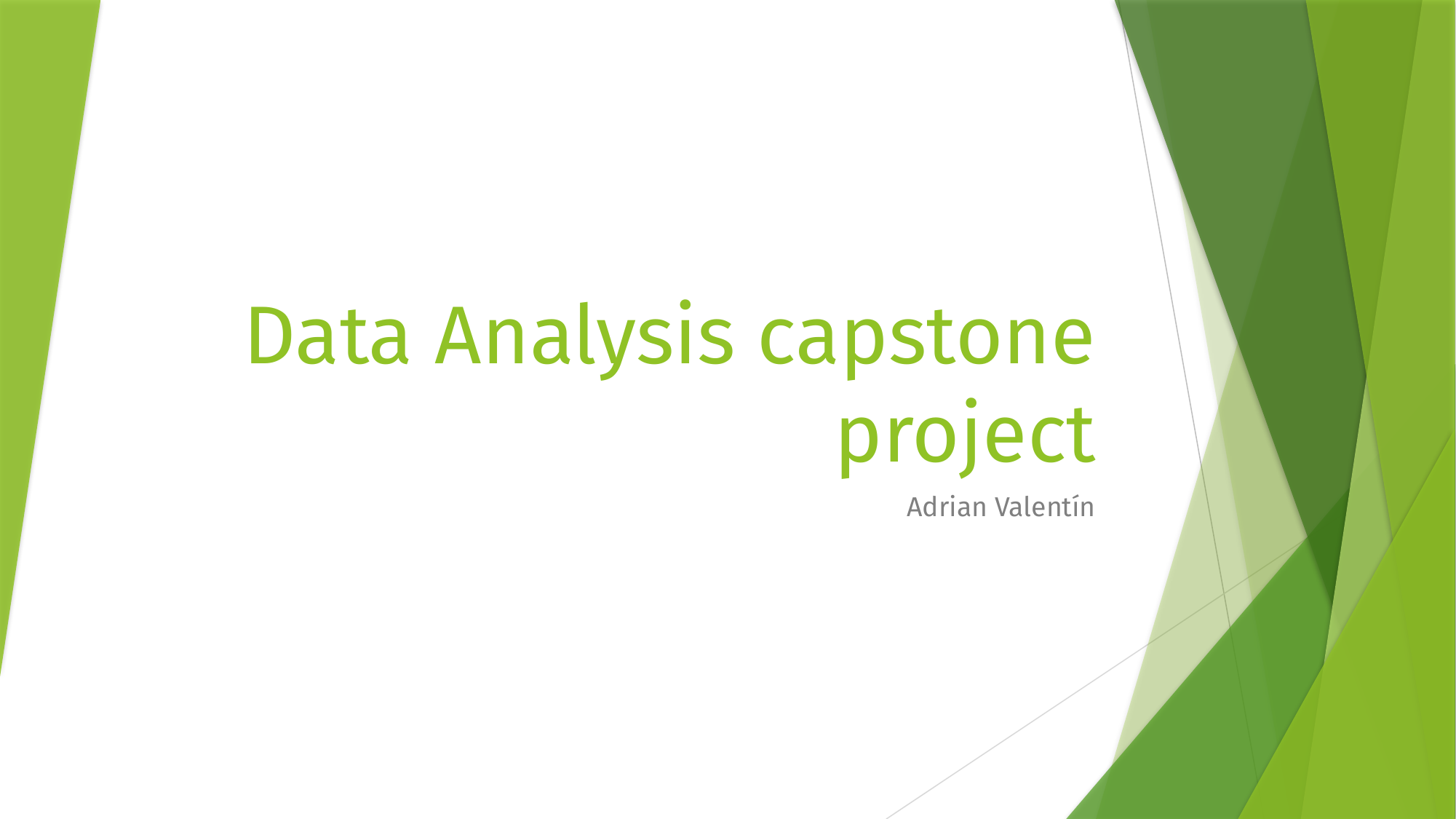

# Data Analysis capstone project
Adrian Valentín